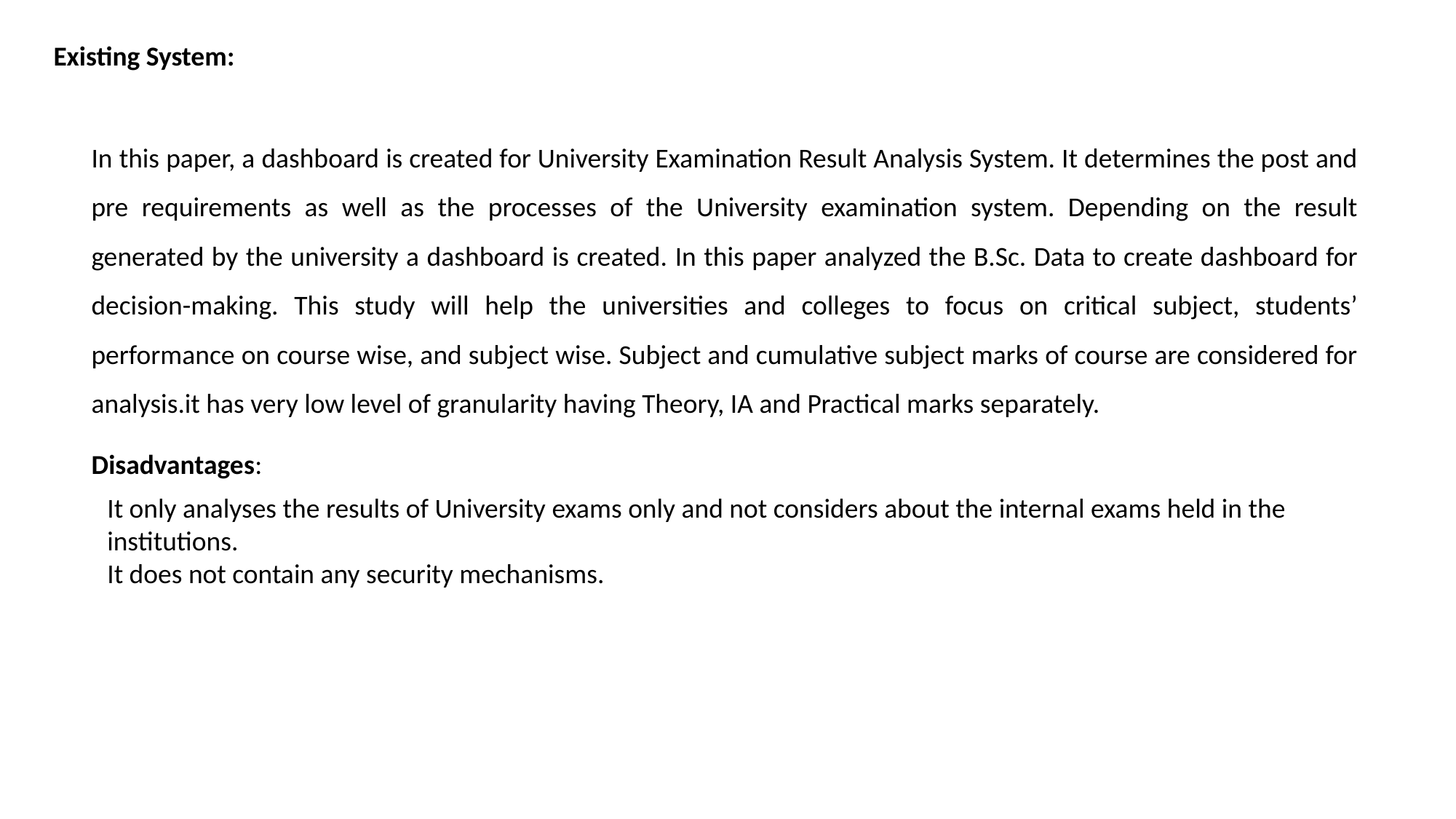

Existing System:
In this paper, a dashboard is created for University Examination Result Analysis System. It determines the post and pre requirements as well as the processes of the University examination system. Depending on the result generated by the university a dashboard is created. In this paper analyzed the B.Sc. Data to create dashboard for decision-making. This study will help the universities and colleges to focus on critical subject, students’ performance on course wise, and subject wise. Subject and cumulative subject marks of course are considered for analysis.it has very low level of granularity having Theory, IA and Practical marks separately.
Disadvantages:
It only analyses the results of University exams only and not considers about the internal exams held in the institutions.
It does not contain any security mechanisms.